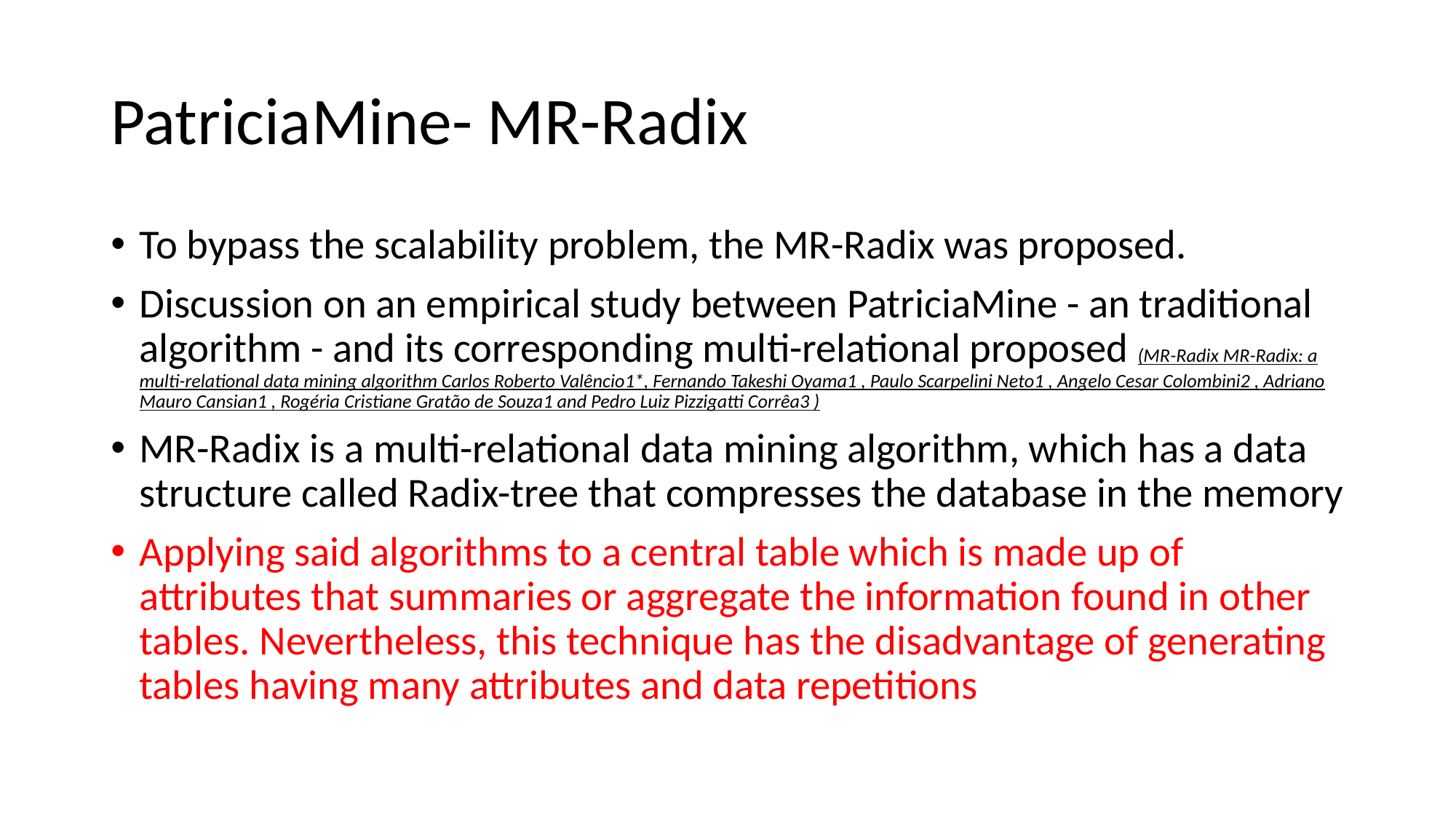

# PatriciaMine- MR-Radix
To bypass the scalability problem, the MR-Radix was proposed.
Discussion on an empirical study between PatriciaMine - an traditional algorithm - and its corresponding multi-relational proposed (MR-Radix MR-Radix: a multi-relational data mining algorithm Carlos Roberto Valêncio1*, Fernando Takeshi Oyama1 , Paulo Scarpelini Neto1 , Angelo Cesar Colombini2 , Adriano Mauro Cansian1 , Rogéria Cristiane Gratão de Souza1 and Pedro Luiz Pizzigatti Corrêa3 )
MR-Radix is a multi-relational data mining algorithm, which has a data structure called Radix-tree that compresses the database in the memory
Applying said algorithms to a central table which is made up of attributes that summaries or aggregate the information found in other tables. Nevertheless, this technique has the disadvantage of generating tables having many attributes and data repetitions